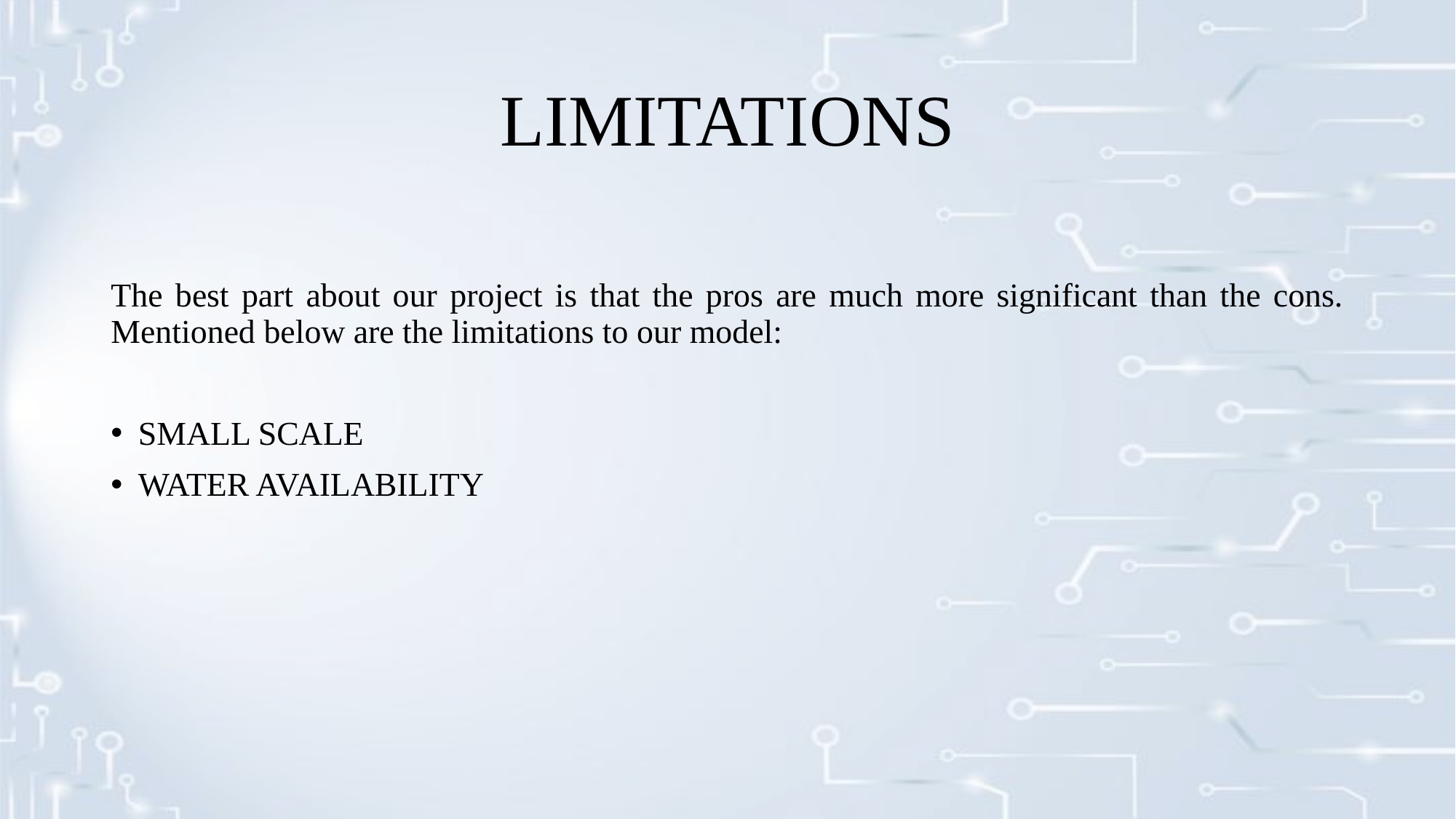

# LIMITATIONS
The best part about our project is that the pros are much more significant than the cons. Mentioned below are the limitations to our model:

SMALL SCALE
WATER AVAILABILITY